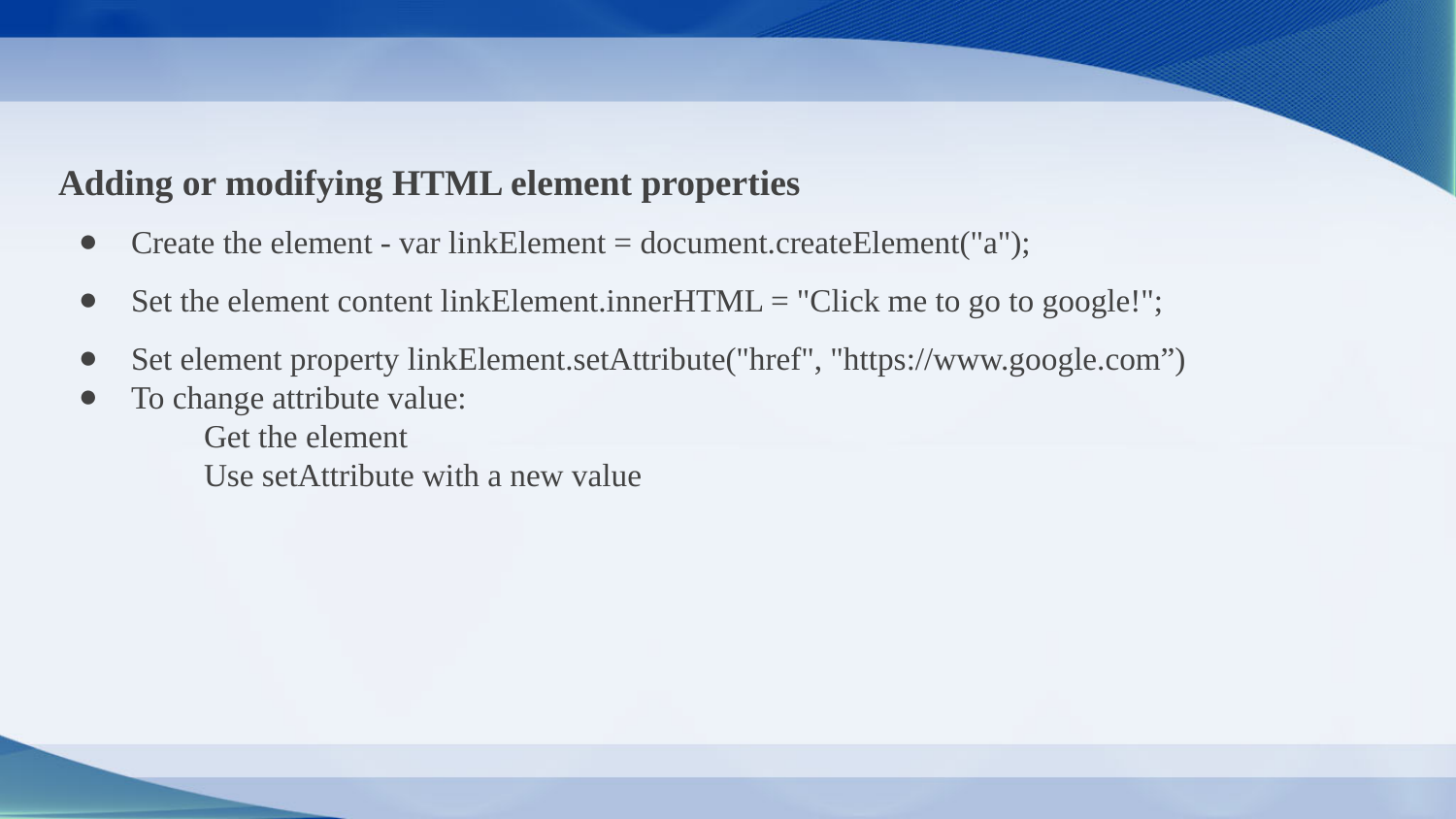

Adding or modifying HTML element properties
Create the element - var linkElement = document.createElement("a");
Set the element content linkElement.innerHTML = "Click me to go to google!";
Set element property linkElement.setAttribute("href", "https://www.google.com”)
To change attribute value:
Get the element
Use setAttribute with a new value